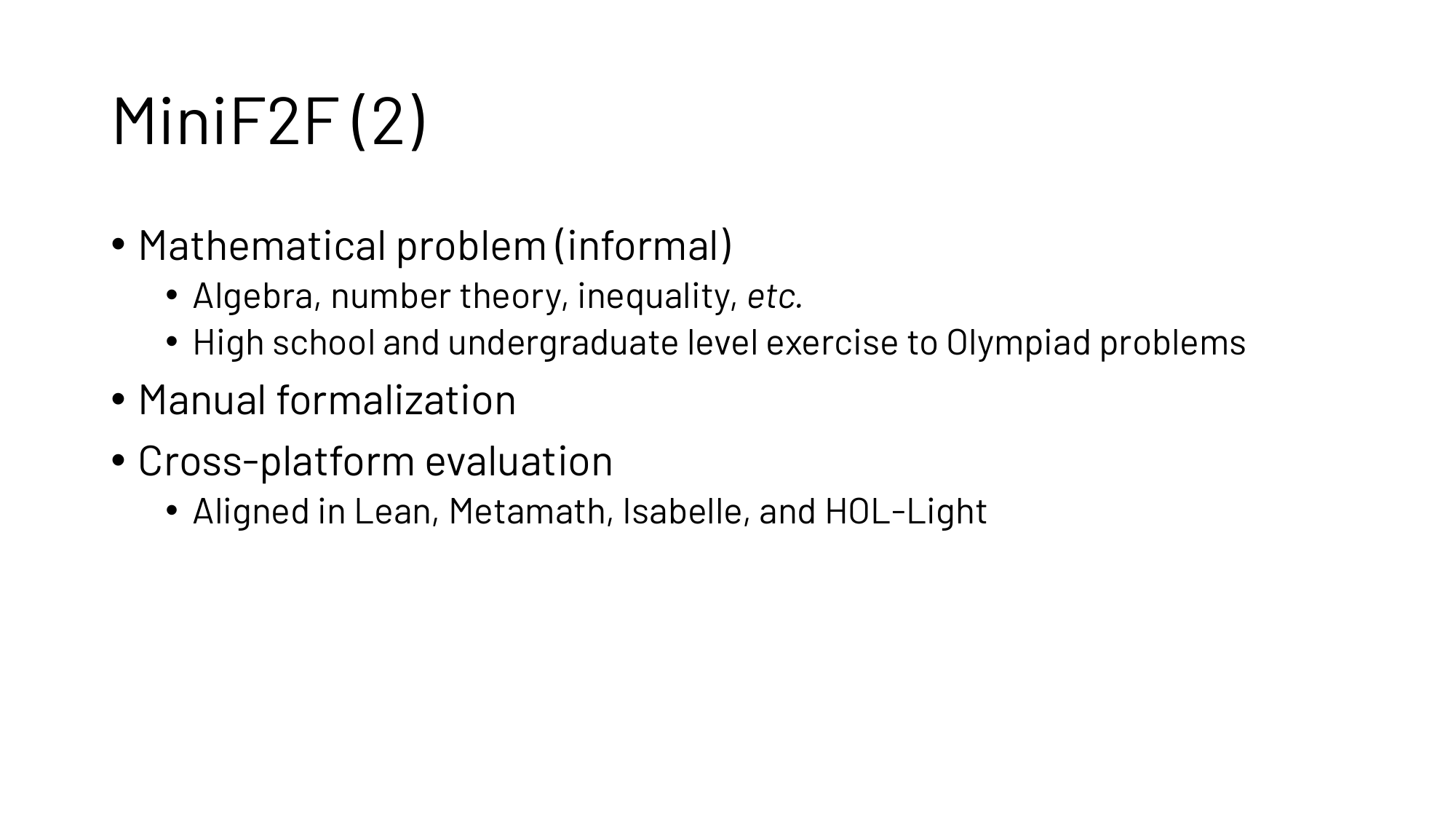

# MiniF2F (2)
Mathematical problem (informal)
Algebra, number theory, inequality, etc.
High school and undergraduate level exercise to Olympiad problems
Manual formalization
Cross-platform evaluation
Aligned in Lean, Metamath, Isabelle, and HOL-Light